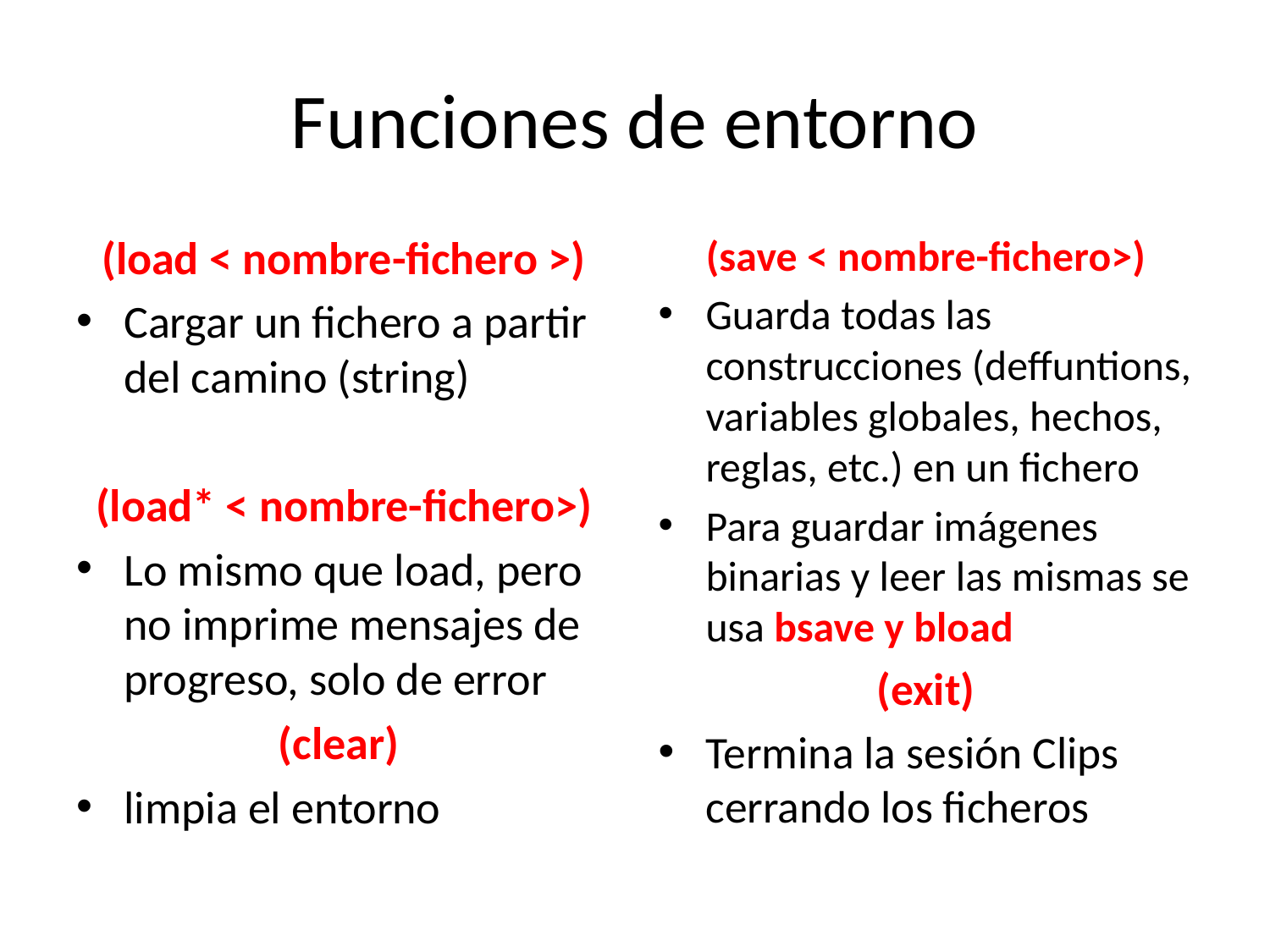

# Funciones de entorno
(load < nombre-fichero >)
Cargar un fichero a partir del camino (string)

(load* < nombre-fichero>)
Lo mismo que load, pero no imprime mensajes de progreso, solo de error
(clear)
limpia el entorno
(save < nombre-fichero>)
Guarda todas las construcciones (deffuntions, variables globales, hechos, reglas, etc.) en un fichero
Para guardar imágenes binarias y leer las mismas se usa bsave y bload
 (exit)
Termina la sesión Clips cerrando los ficheros